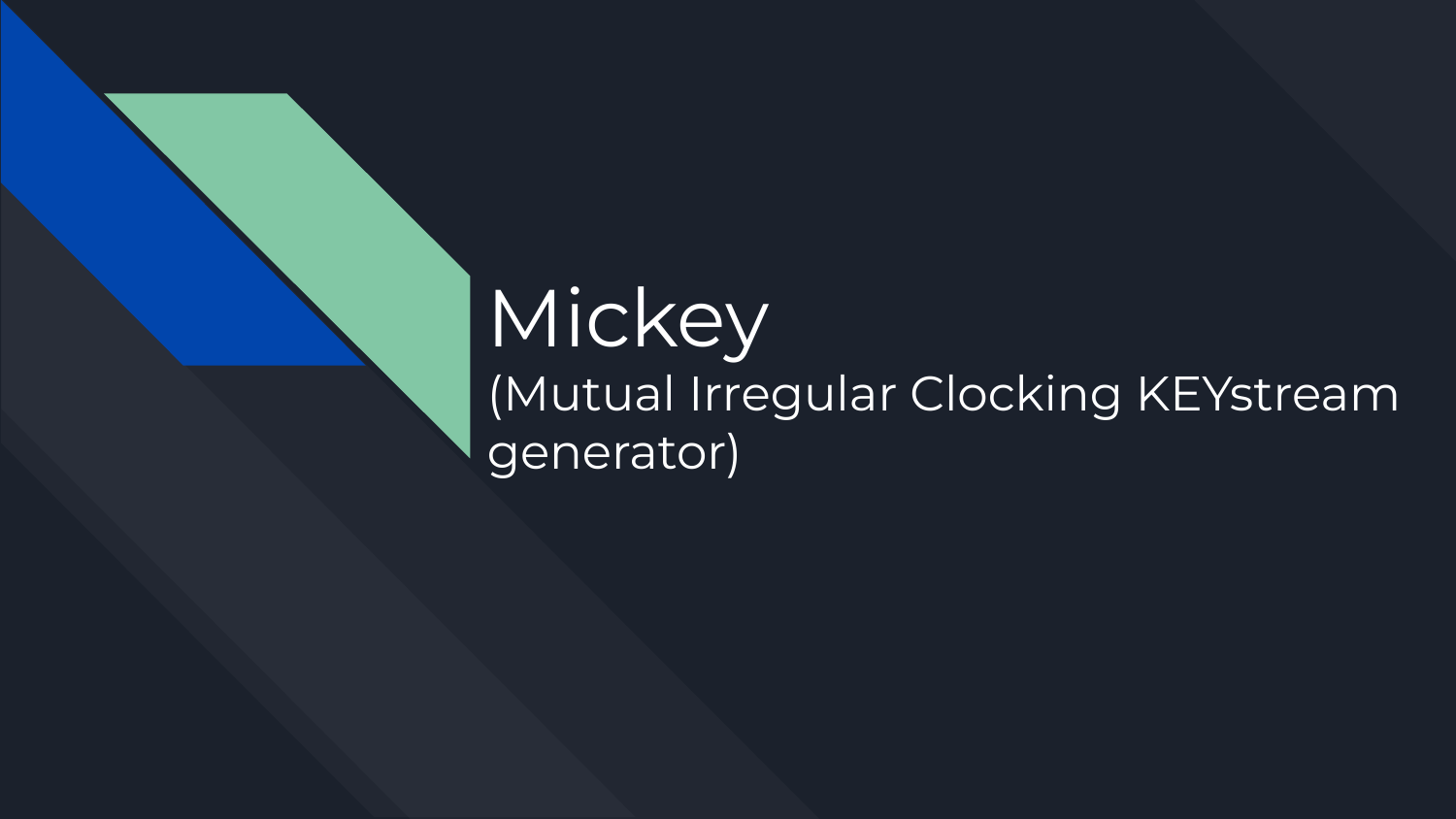

# Mickey
(Mutual Irregular Clocking KEYstream generator)